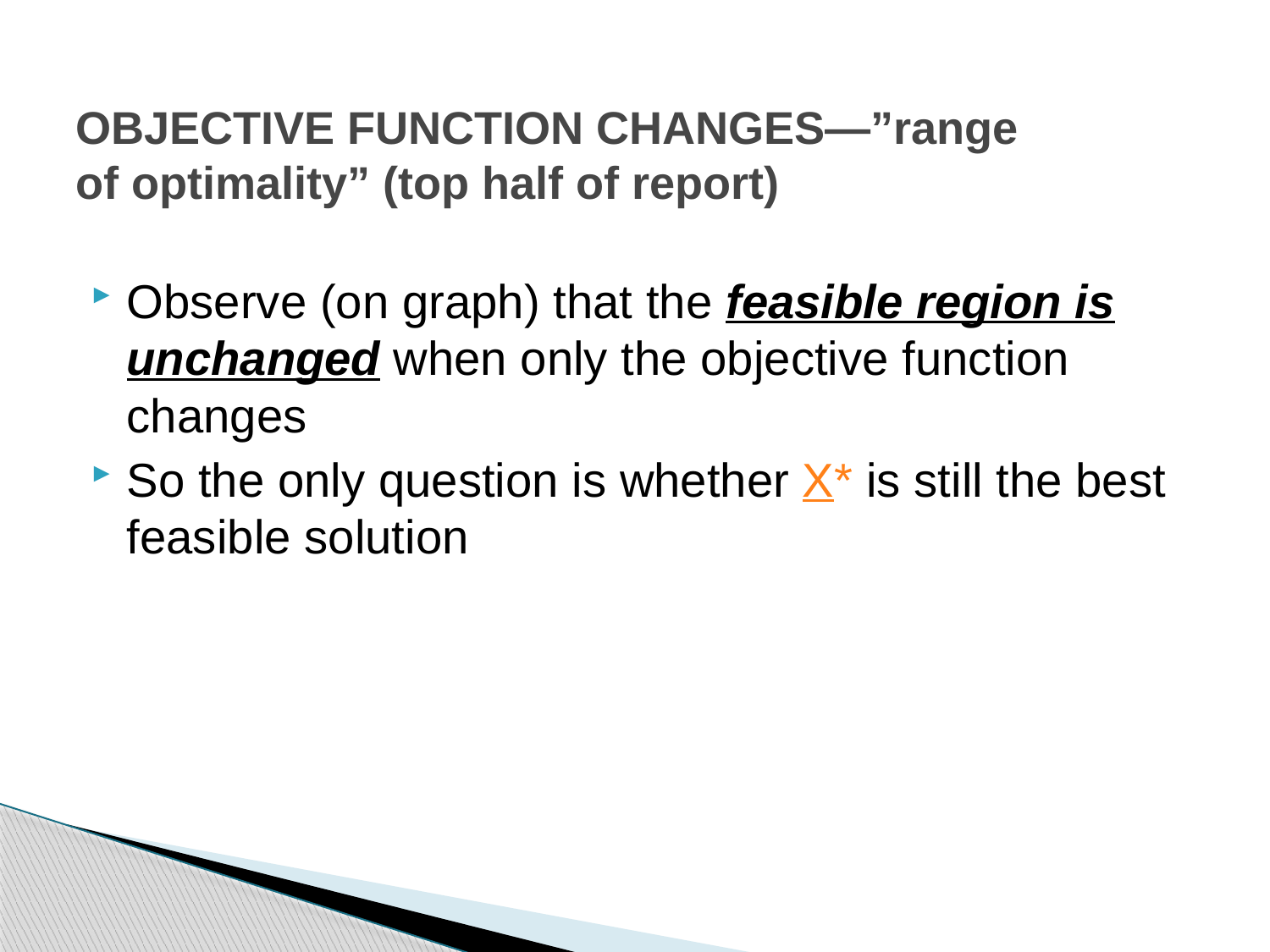

# OBJECTIVE FUNCTION CHANGES—”range of optimality” (top half of report)
Observe (on graph) that the feasible region is unchanged when only the objective function changes
So the only question is whether X* is still the best feasible solution